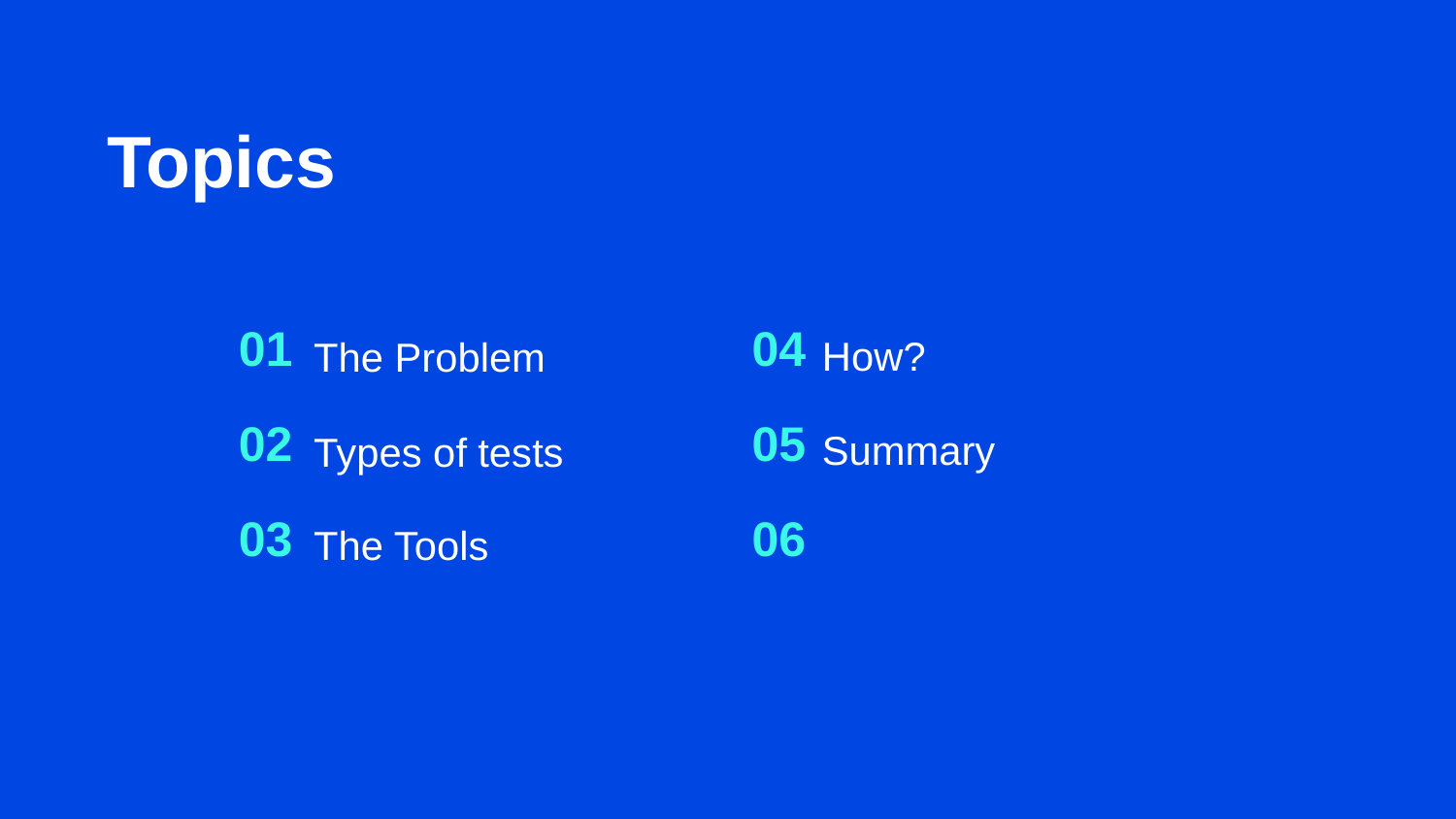

How?
The Problem
Summary
Types of tests
The Tools